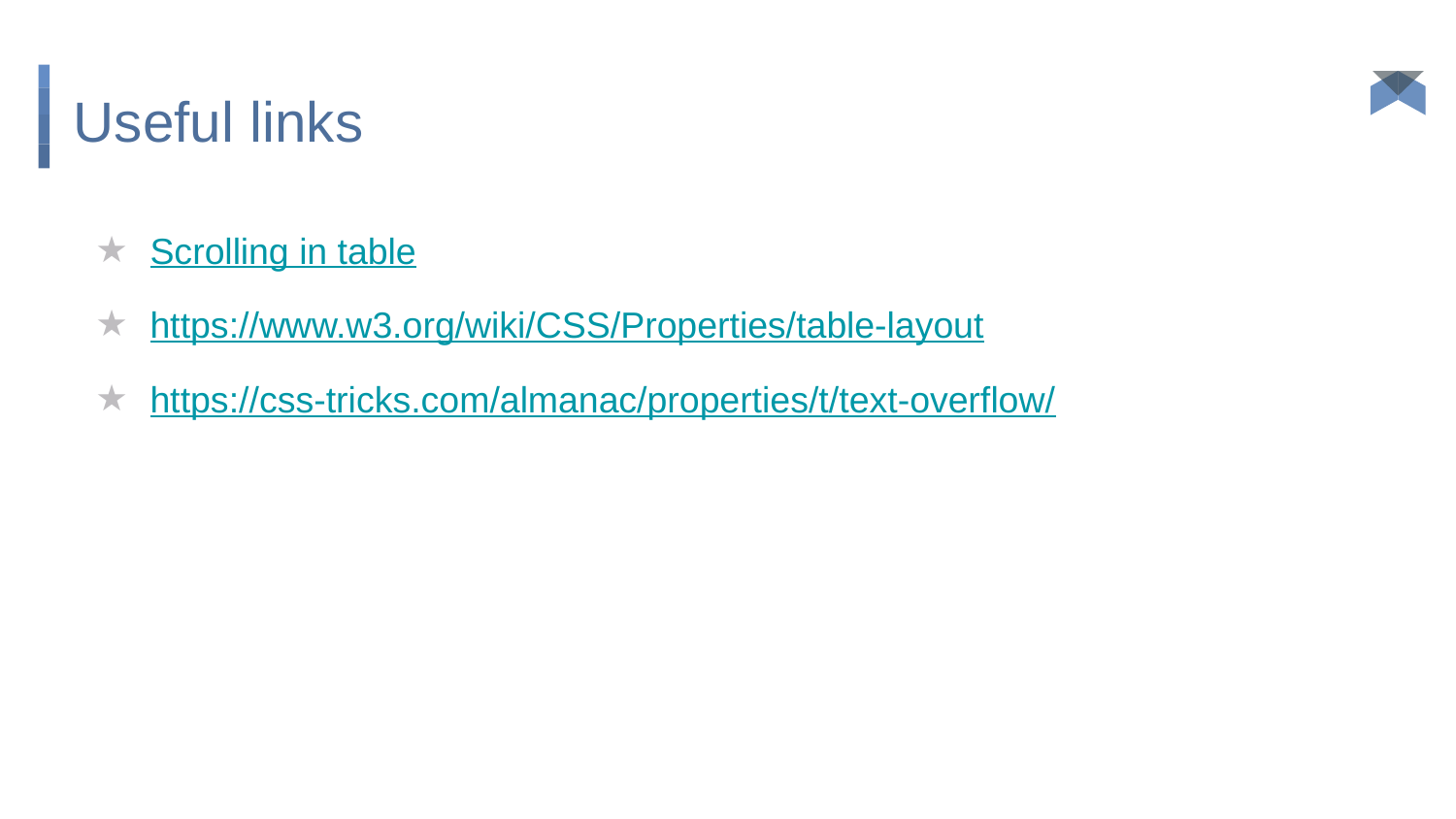

# Useful links
Scrolling in table
https://www.w3.org/wiki/CSS/Properties/table-layout
https://css-tricks.com/almanac/properties/t/text-overflow/